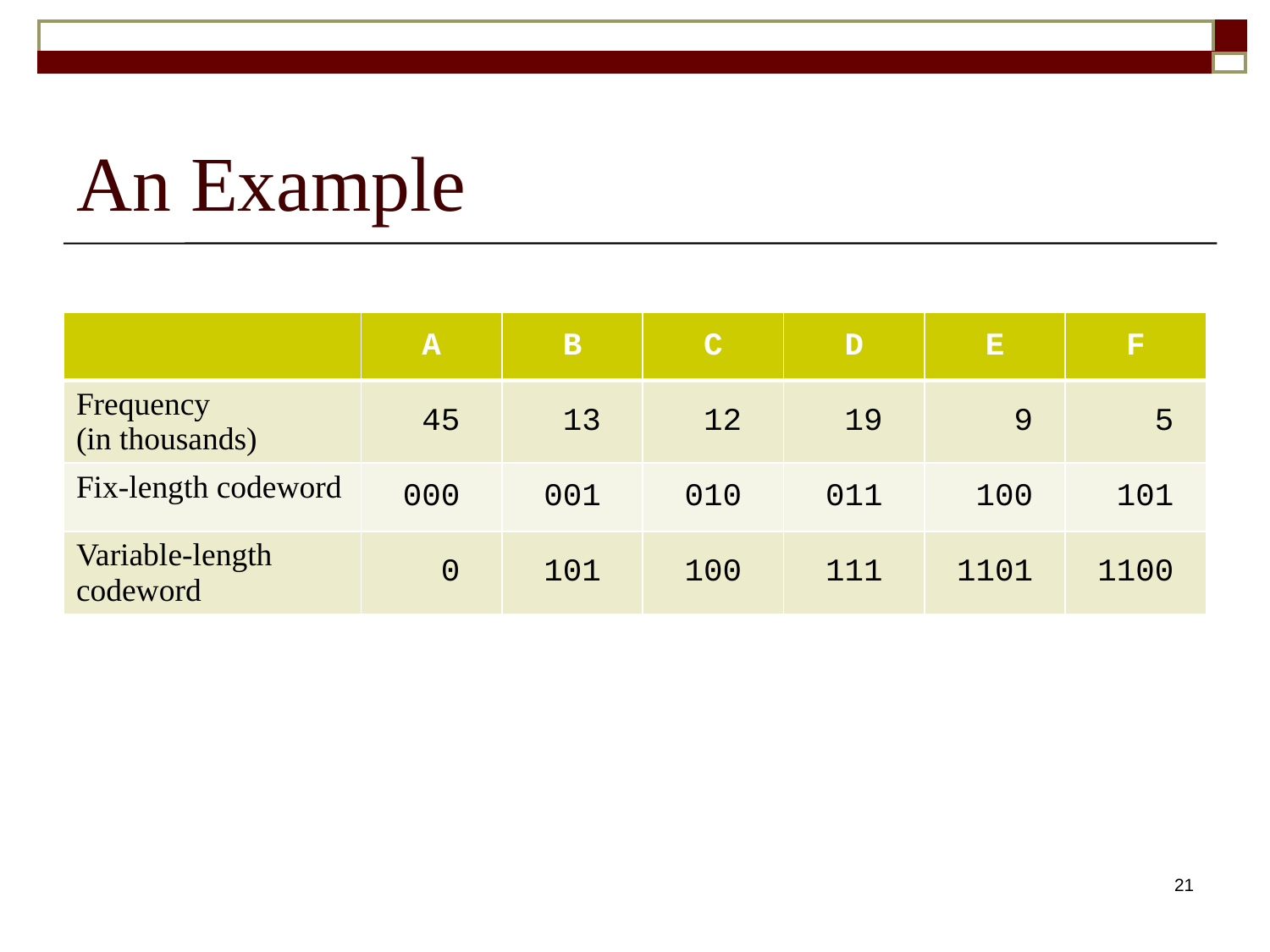

# An Example
|  | A | B | C | D | E | F |
| --- | --- | --- | --- | --- | --- | --- |
| Frequency (in thousands) | 45 | 13 | 12 | 19 | 9 | 5 |
| Fix-length codeword | 000 | 001 | 010 | 011 | 100 | 101 |
| Variable-length codeword | 0 | 101 | 100 | 111 | 1101 | 1100 |
21